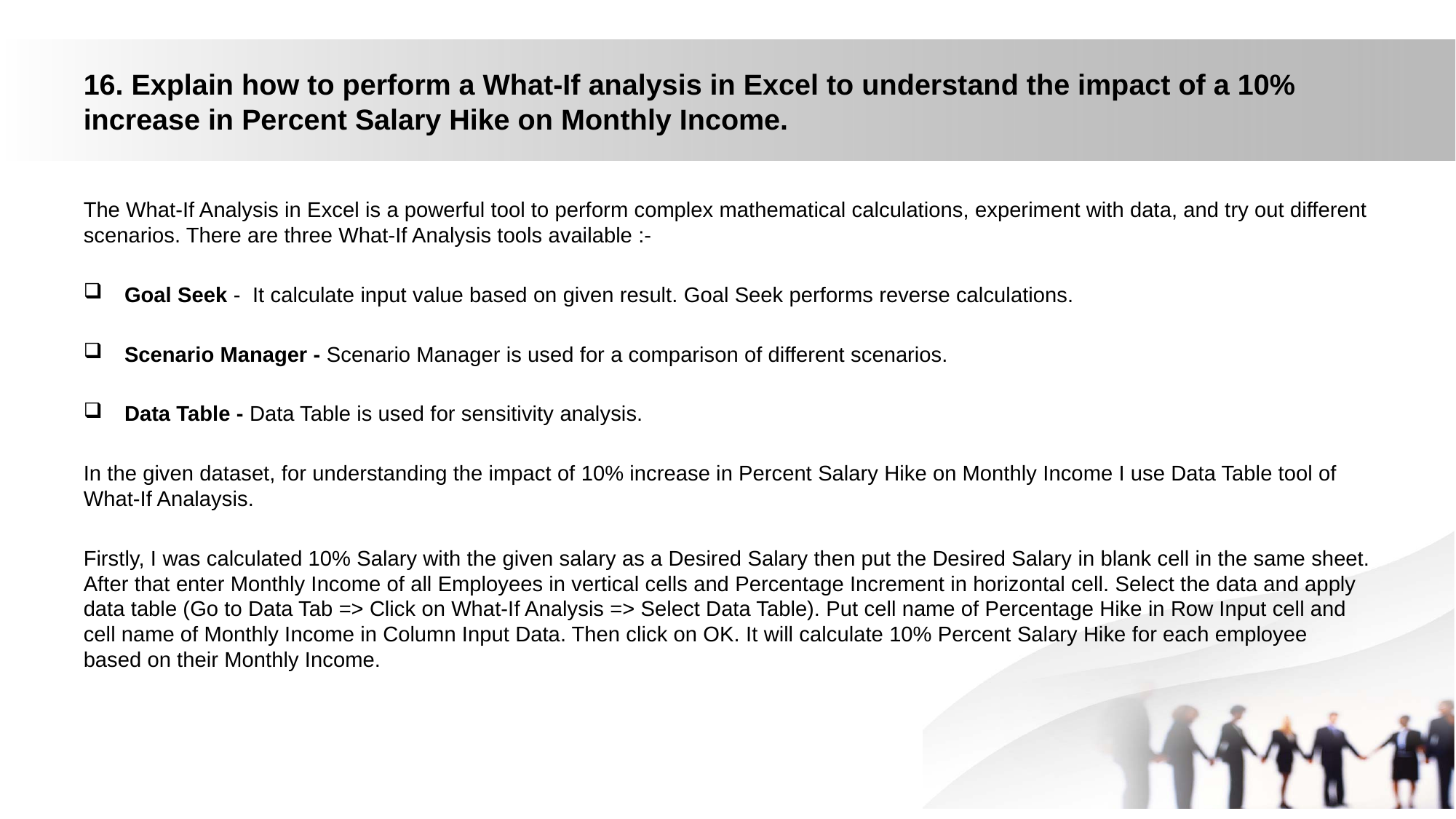

# 16. Explain how to perform a What-If analysis in Excel to understand the impact of a 10% increase in Percent Salary Hike on Monthly Income.
The What-If Analysis in Excel is a powerful tool to perform complex mathematical calculations, experiment with data, and try out different scenarios. There are three What-If Analysis tools available :-

Goal Seek -  It calculate input value based on given result. Goal Seek performs reverse calculations.

Scenario Manager - Scenario Manager is used for a comparison of different scenarios.

Data Table - Data Table is used for sensitivity analysis.

In the given dataset, for understanding the impact of 10% increase in Percent Salary Hike on Monthly Income I use Data Table tool of What-If Analaysis.

Firstly, I was calculated 10% Salary with the given salary as a Desired Salary then put the Desired Salary in blank cell in the same sheet. After that enter Monthly Income of all Employees in vertical cells and Percentage Increment in horizontal cell. Select the data and apply data table (Go to Data Tab => Click on What-If Analysis => Select Data Table). Put cell name of Percentage Hike in Row Input cell and cell name of Monthly Income in Column Input Data. Then click on OK. It will calculate 10% Percent Salary Hike for each employee based on their Monthly Income.